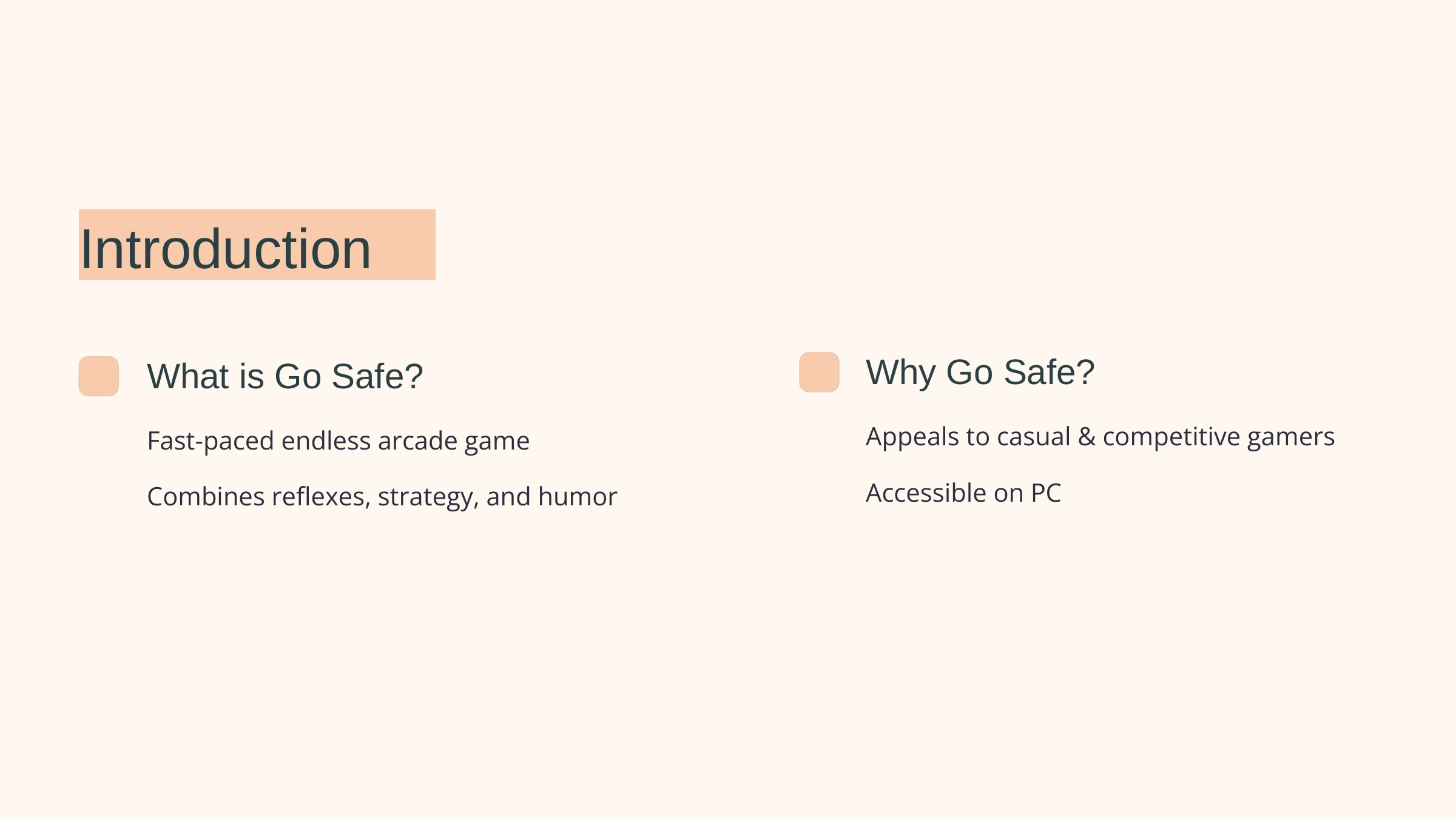

Introduction

Why Go Safe?
What is Go Safe?
Appeals to casual & competitive gamers
Fast-paced endless arcade game
Accessible on PC
Combines reflexes, strategy, and humor